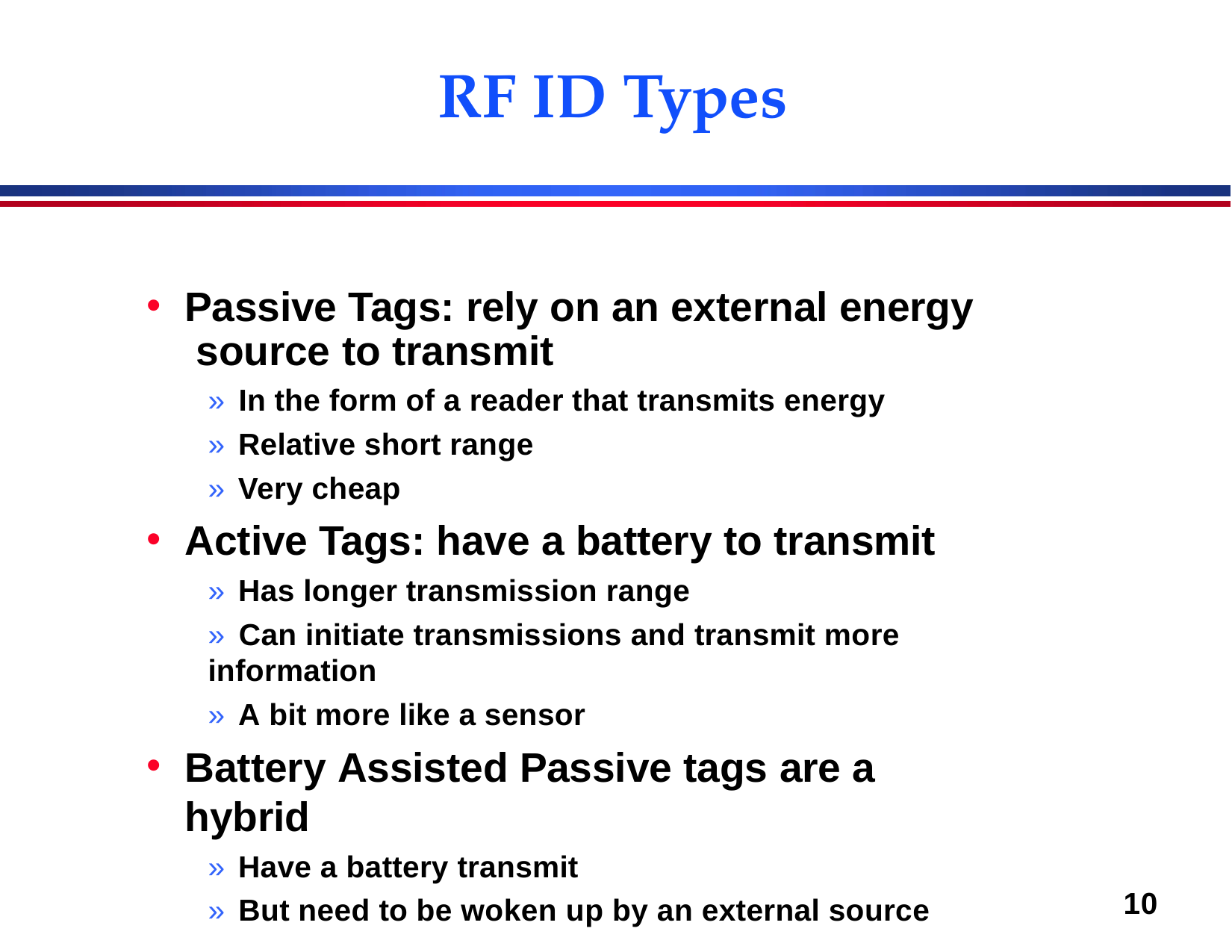

# RF ID Types
Passive Tags: rely on an external energy  source to transmit
» In the form of a reader that transmits energy
» Relative short range
» Very cheap
Active Tags: have a battery to transmit
» Has longer transmission range
» Can initiate transmissions and transmit more information
» A bit more like a sensor
Battery Assisted Passive tags are a hybrid
» Have a battery transmit
» But need to be woken up by an external source
10